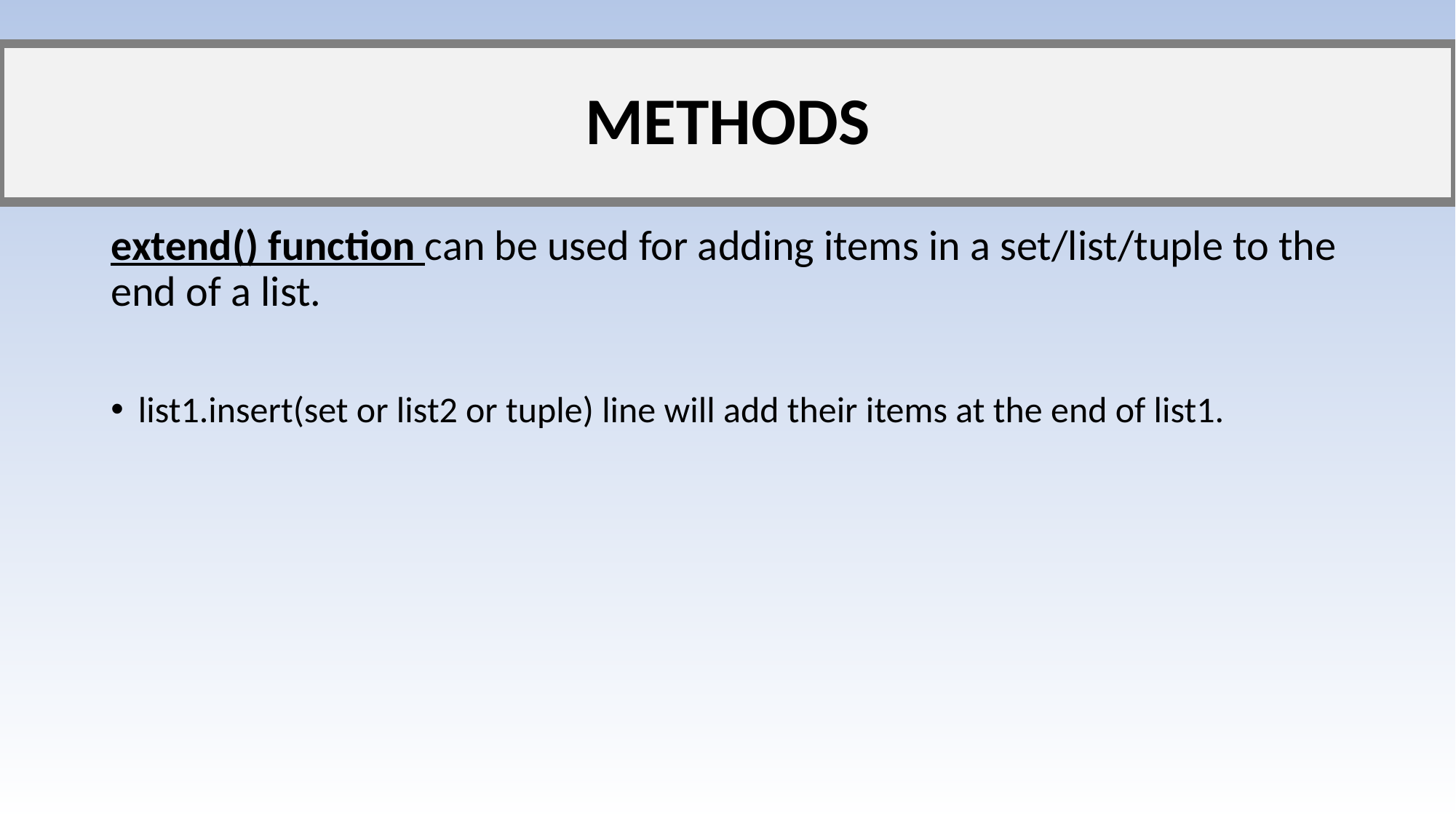

# METHODS
extend() function can be used for adding items in a set/list/tuple to the end of a list.

list1.insert(set or list2 or tuple) line will add their items at the end of list1.